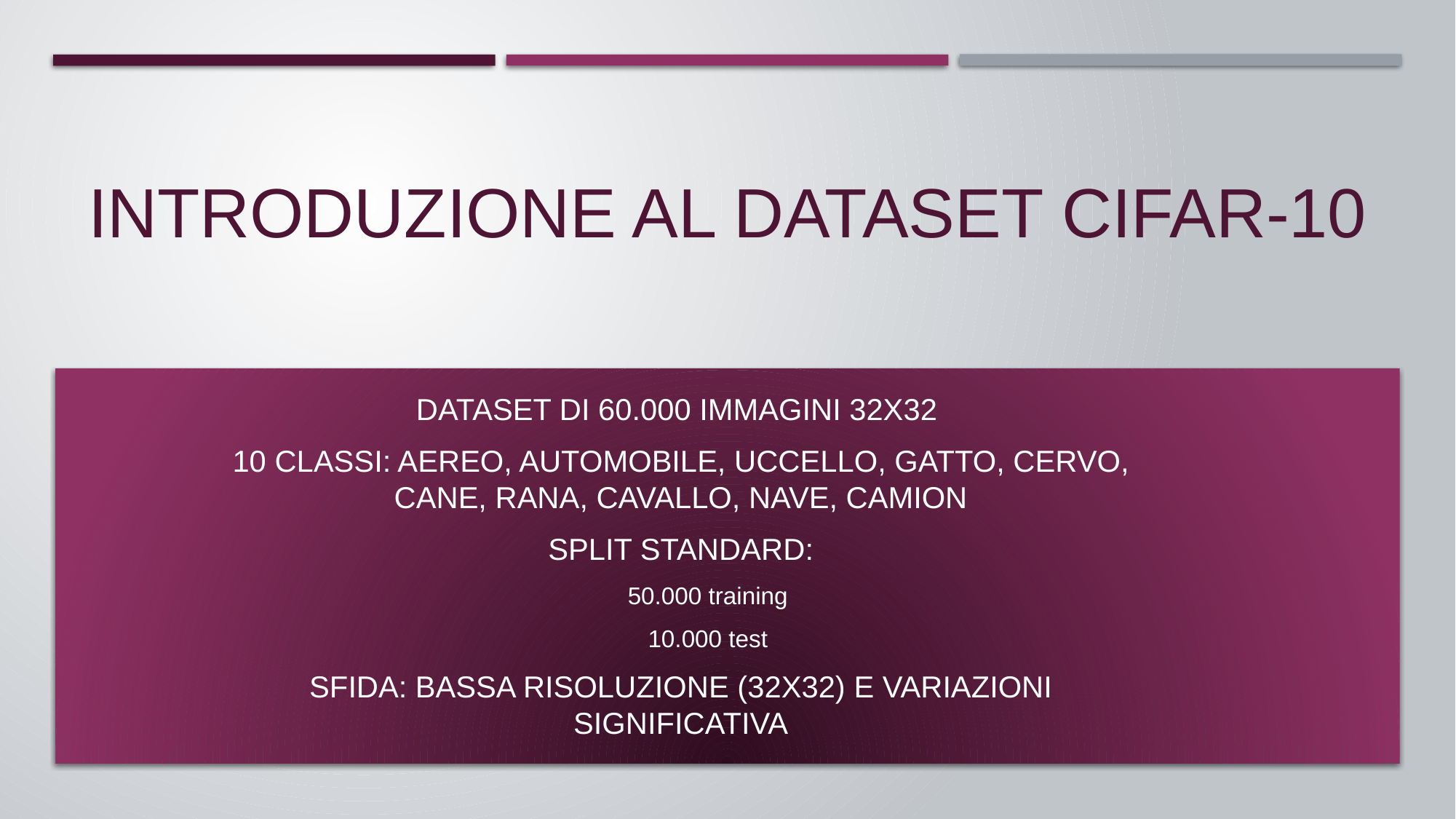

# Introduzione al Dataset CIFAR-10
Dataset di 60.000 immagini 32x32
10 classi: aereo, automobile, uccello, gatto, cervo, cane, rana, cavallo, nave, camion
Split standard:
50.000 training
10.000 test
Sfida: Bassa risoluzione (32x32) e variazioni significativa